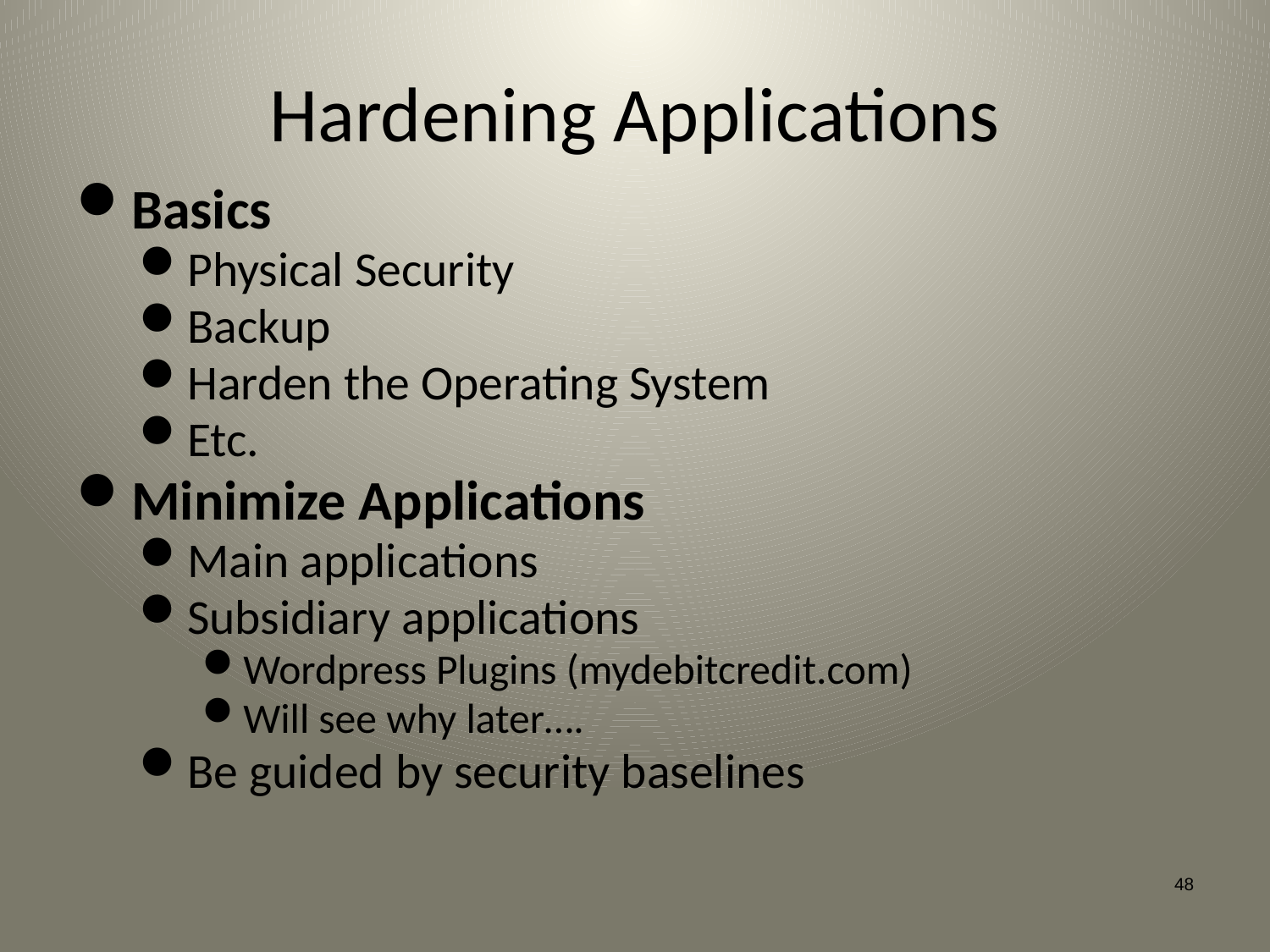

# Hardening Applications
Basics
Physical Security
Backup
Harden the Operating System
Etc.
Minimize Applications
Main applications
Subsidiary applications
Wordpress Plugins (mydebitcredit.com)
Will see why later….
Be guided by security baselines

48